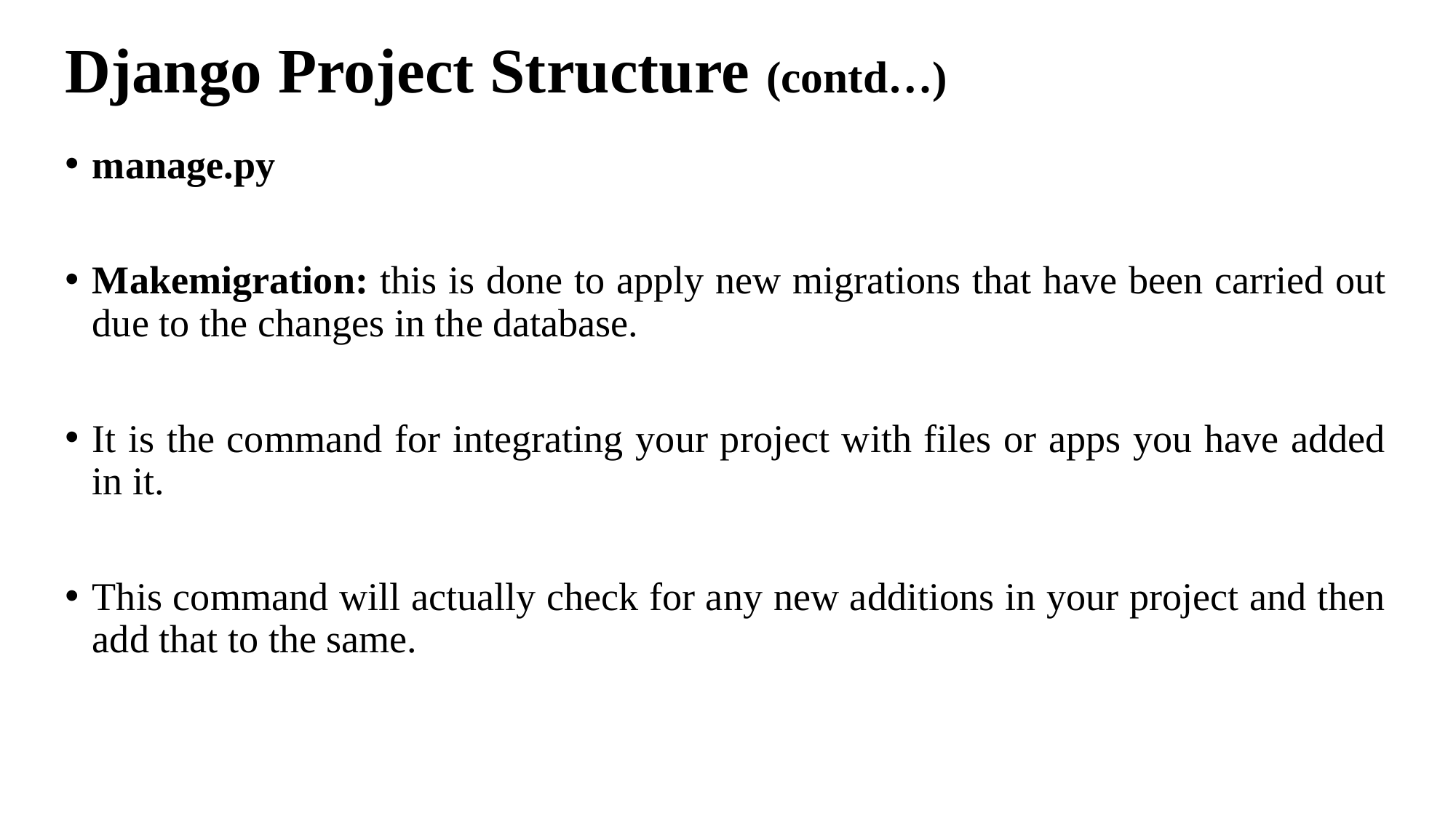

# Django Project Structure (contd…)
manage.py

Makemigration: this is done to apply new migrations that have been carried out due to the changes in the database.

It is the command for integrating your project with files or apps you have added in it.

This command will actually check for any new additions in your project and then add that to the same.